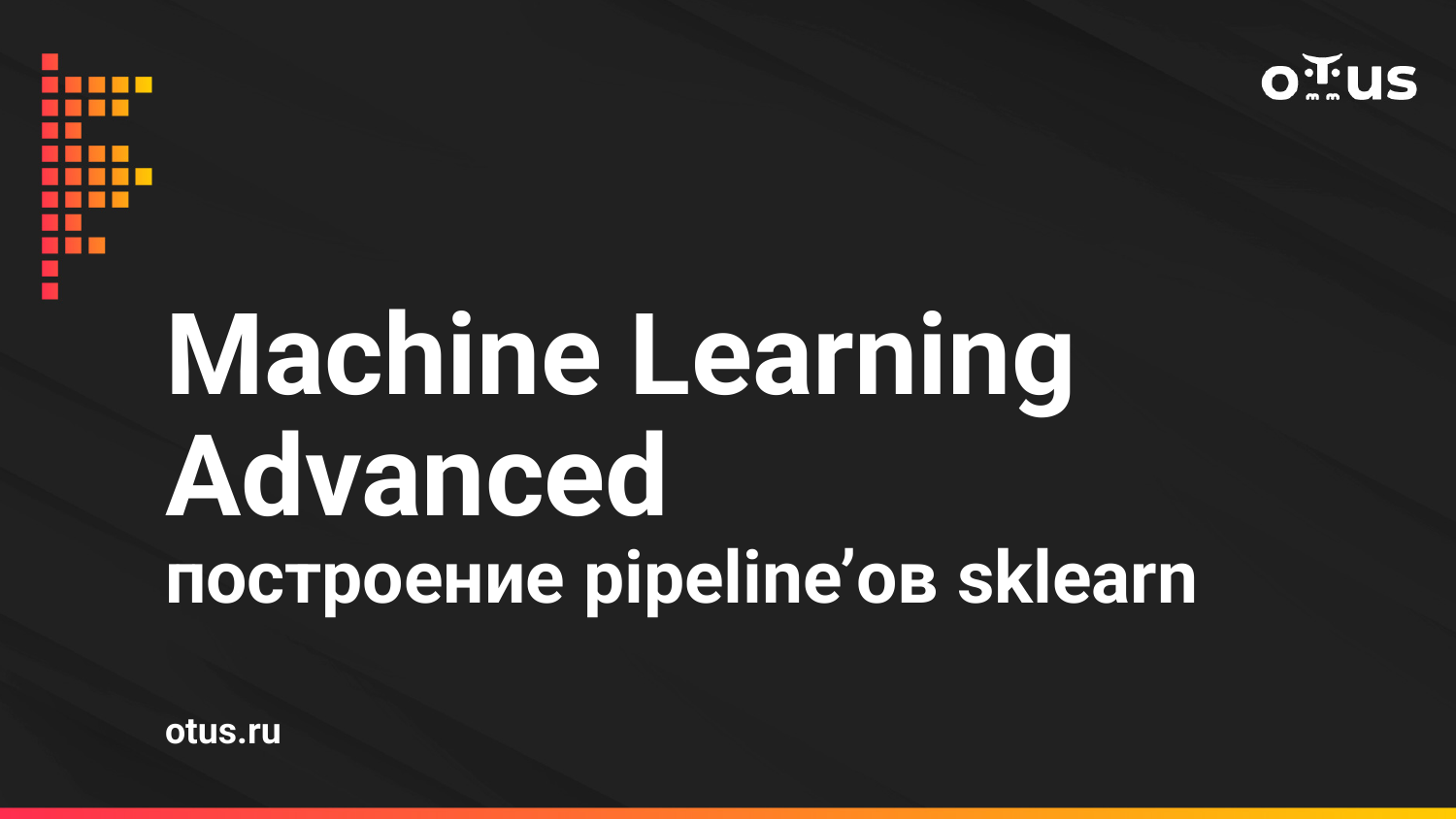

# Machine Learning Advanced
построение pipeline’ов sklearn
otus.ru